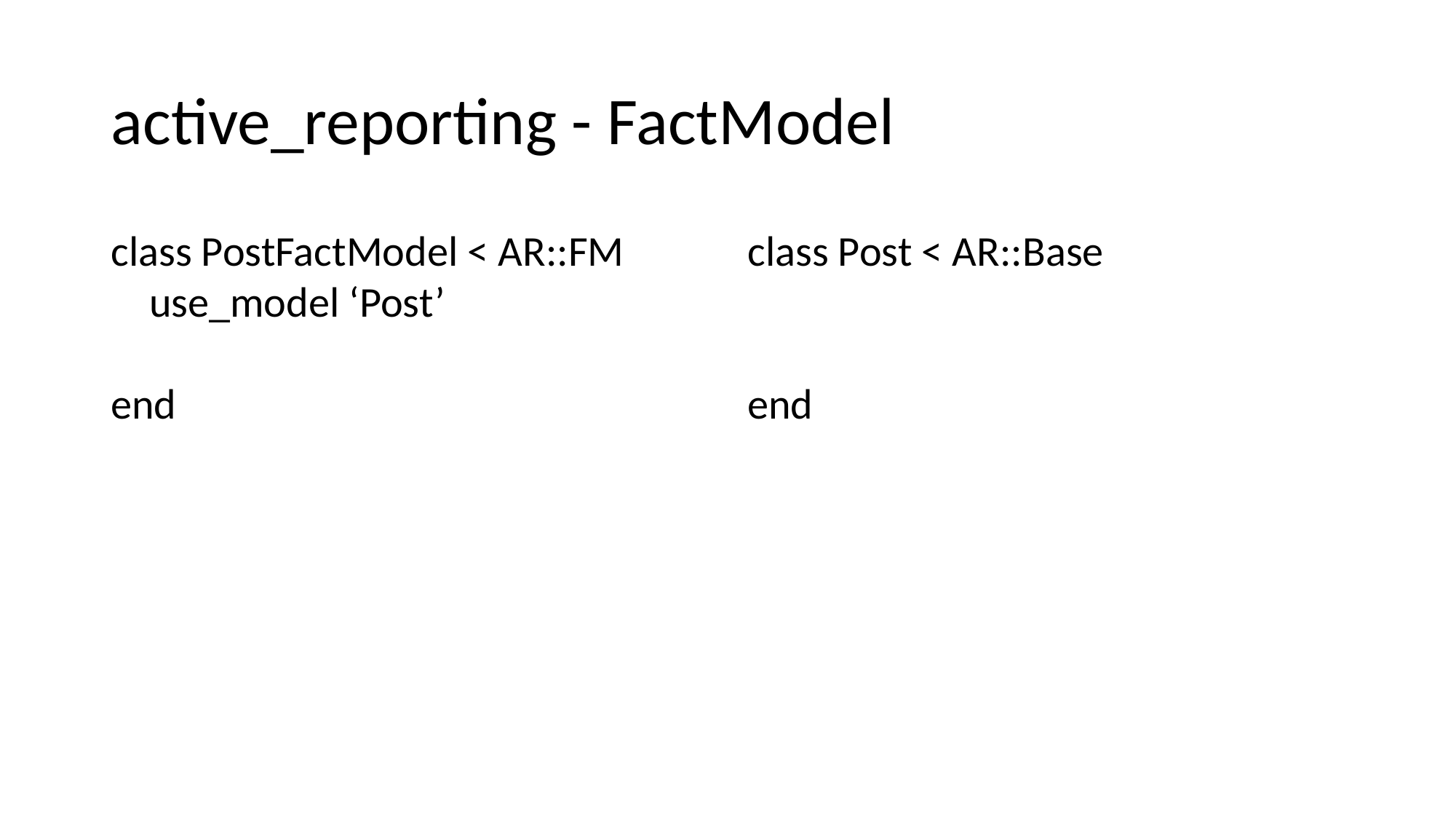

# active_reporting - FactModel
class PostFactModel < AR::FM
    use_model ‘Post’

end
class Post < AR::Base

end